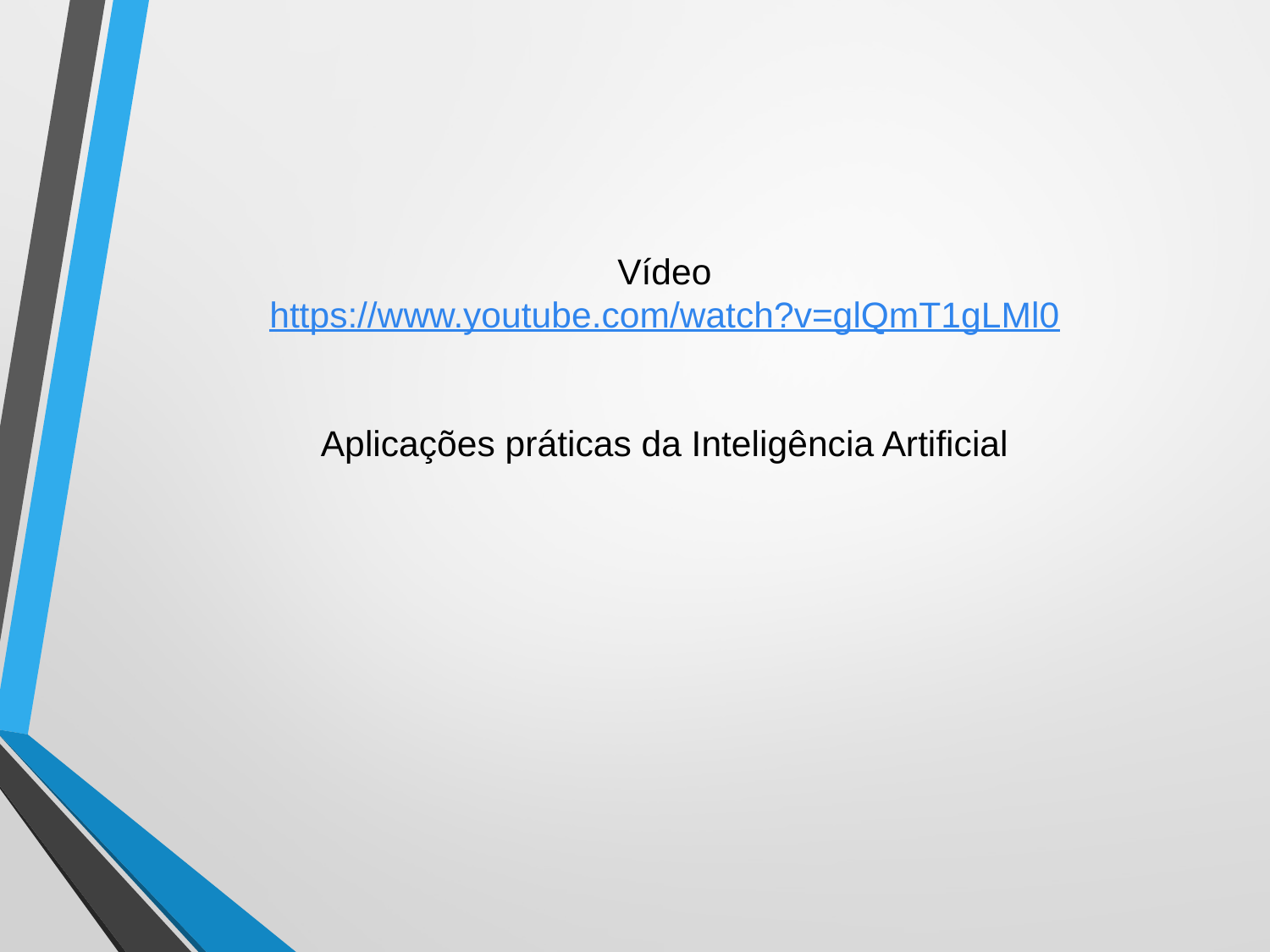

# Vídeo https://www.youtube.com/watch?v=glQmT1gLMl0 Aplicações práticas da Inteligência Artificial